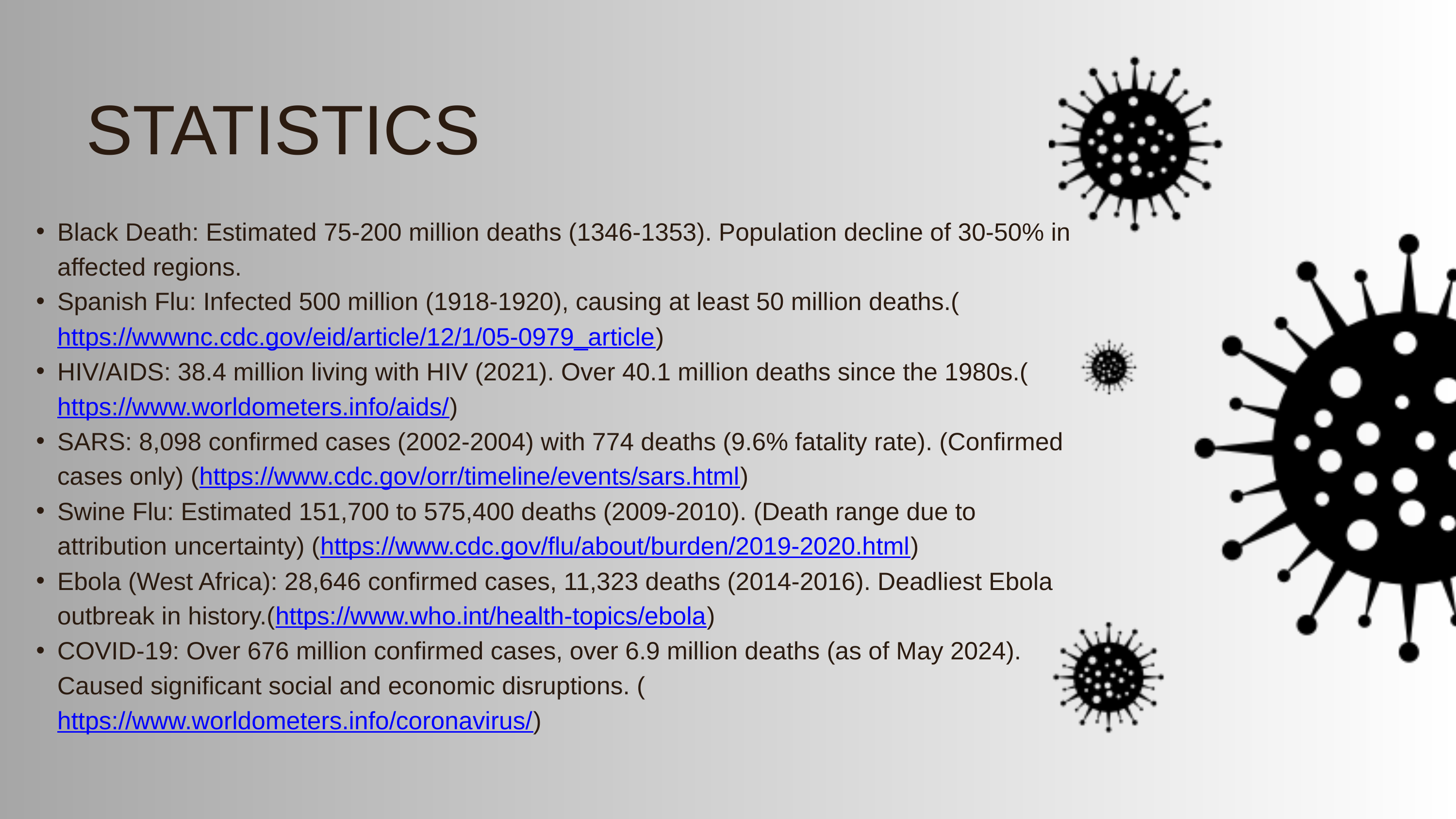

STATISTICS

Black Death: Estimated 75-200 million deaths (1346-1353). Population decline of 30-50% in affected regions.
Spanish Flu: Infected 500 million (1918-1920), causing at least 50 million deaths.(https://wwwnc.cdc.gov/eid/article/12/1/05-0979_article)
HIV/AIDS: 38.4 million living with HIV (2021). Over 40.1 million deaths since the 1980s.(https://www.worldometers.info/aids/)
SARS: 8,098 confirmed cases (2002-2004) with 774 deaths (9.6% fatality rate). (Confirmed cases only) (https://www.cdc.gov/orr/timeline/events/sars.html)
Swine Flu: Estimated 151,700 to 575,400 deaths (2009-2010). (Death range due to attribution uncertainty) (https://www.cdc.gov/flu/about/burden/2019-2020.html)
Ebola (West Africa): 28,646 confirmed cases, 11,323 deaths (2014-2016). Deadliest Ebola outbreak in history.(https://www.who.int/health-topics/ebola)
COVID-19: Over 676 million confirmed cases, over 6.9 million deaths (as of May 2024). Caused significant social and economic disruptions. (https://www.worldometers.info/coronavirus/)